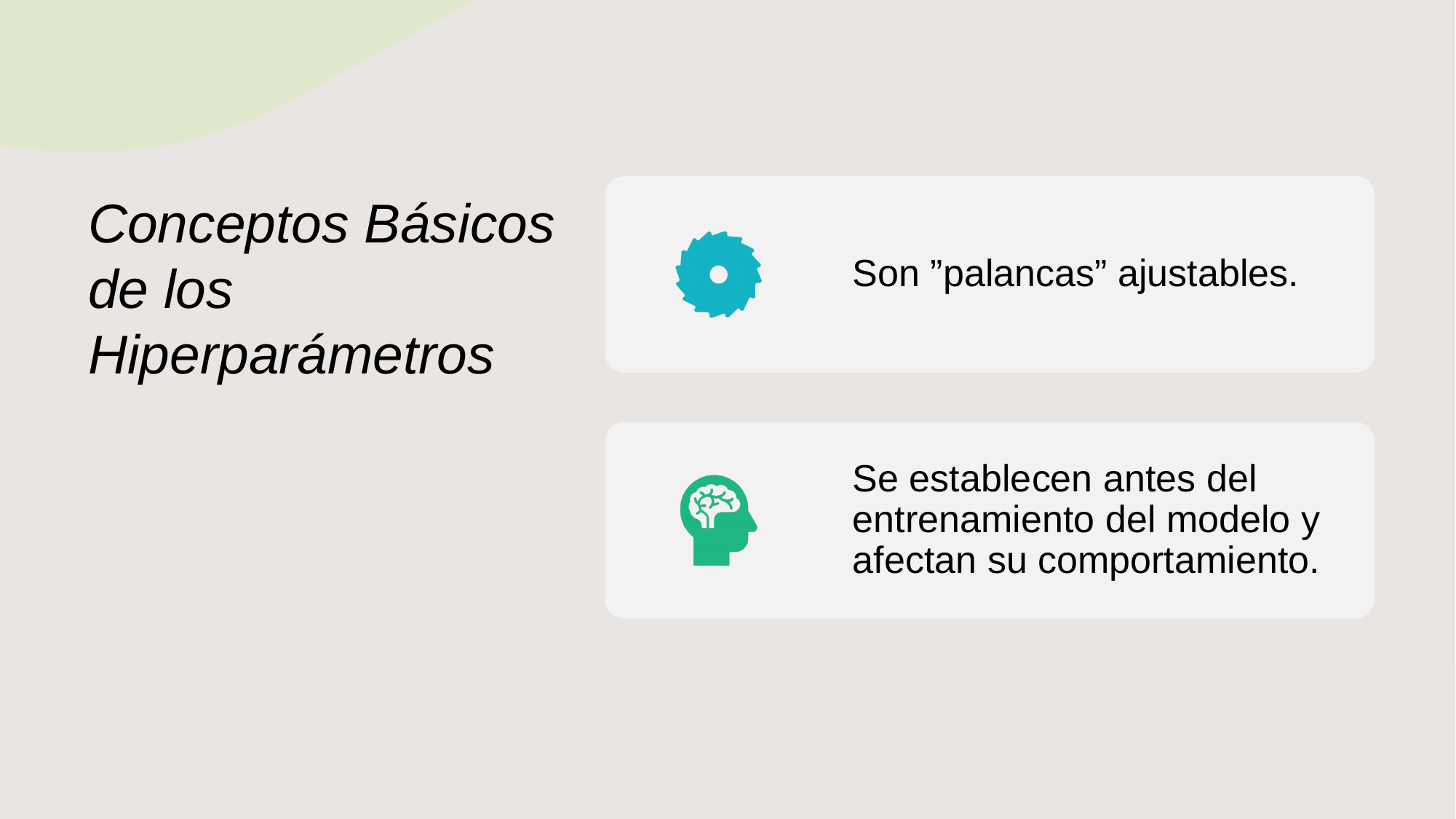

Son ”palancas” ajustables.
Se establecen antes del entrenamiento del modelo y afectan su comportamiento.
# Conceptos Básicos de los Hiperparámetros